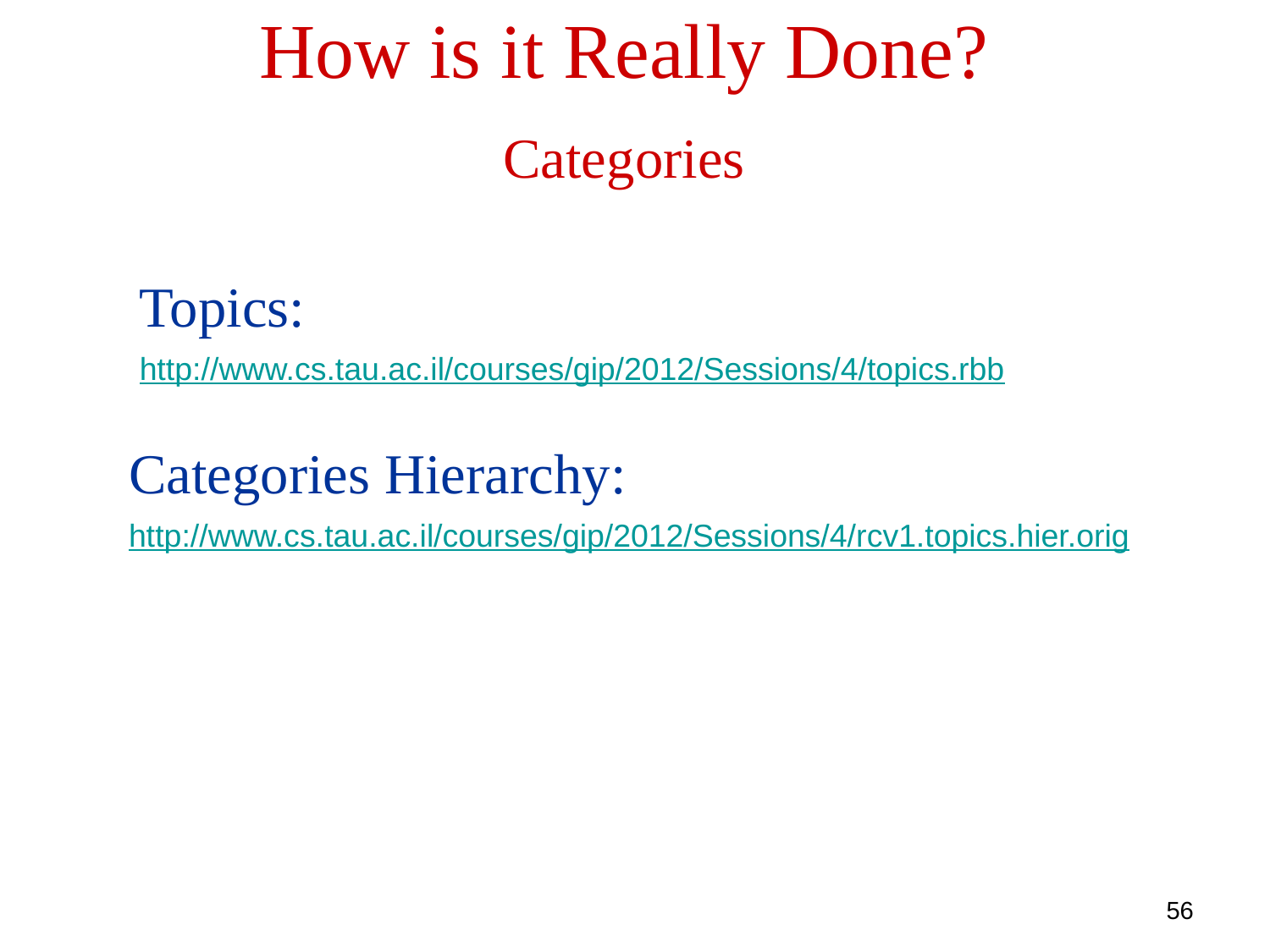

How is it Really Done?
Categories

Topics:
http://www.cs.tau.ac.il/courses/gip/2012/Sessions/4/topics.rbb
Categories Hierarchy:
http://www.cs.tau.ac.il/courses/gip/2012/Sessions/4/rcv1.topics.hier.orig
56